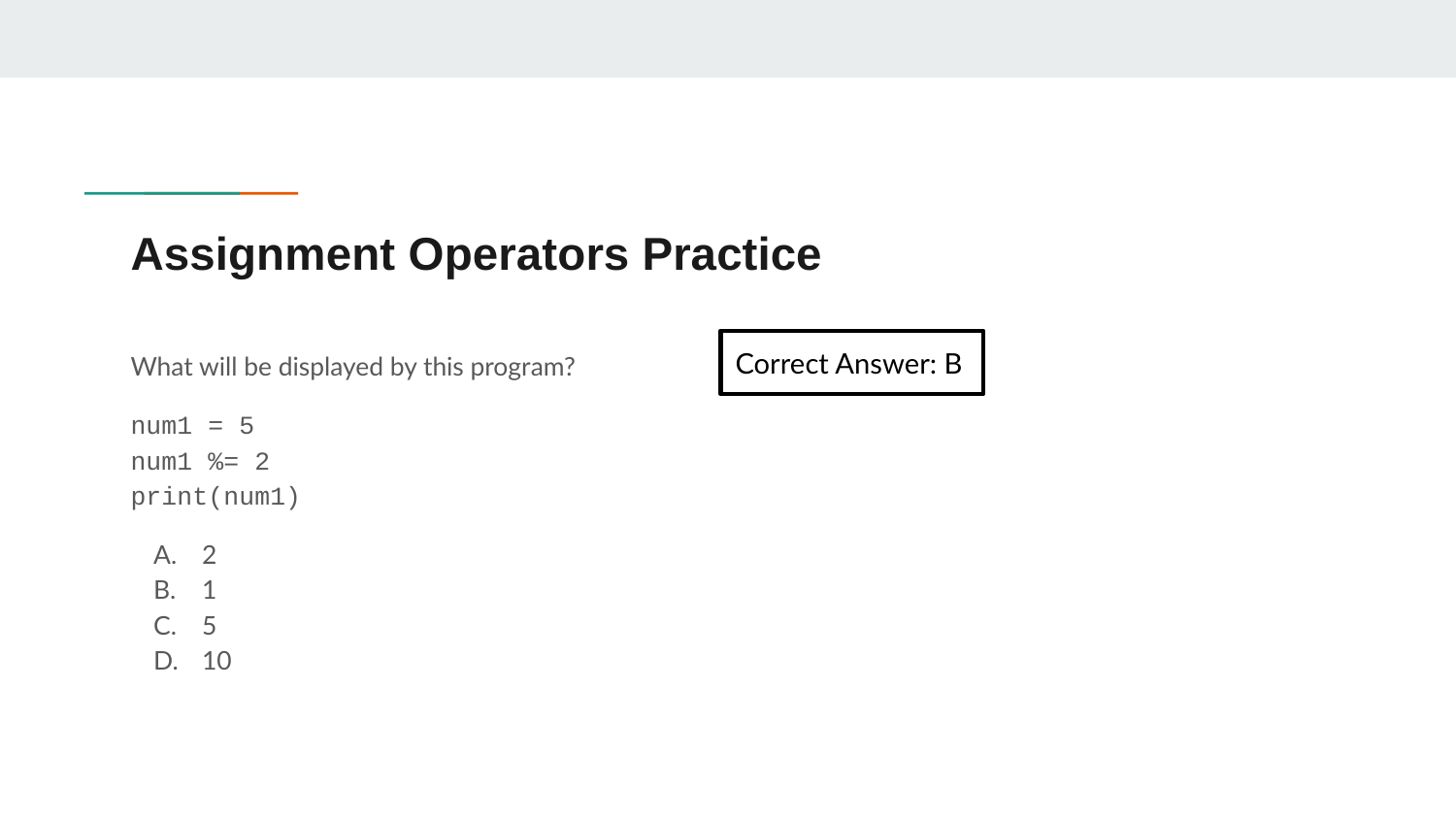

# Assignment Operators Practice
What will be displayed by this program?
num1 = 5
num1 %= 2
print(num1)
2
1
5
10
Correct Answer: B